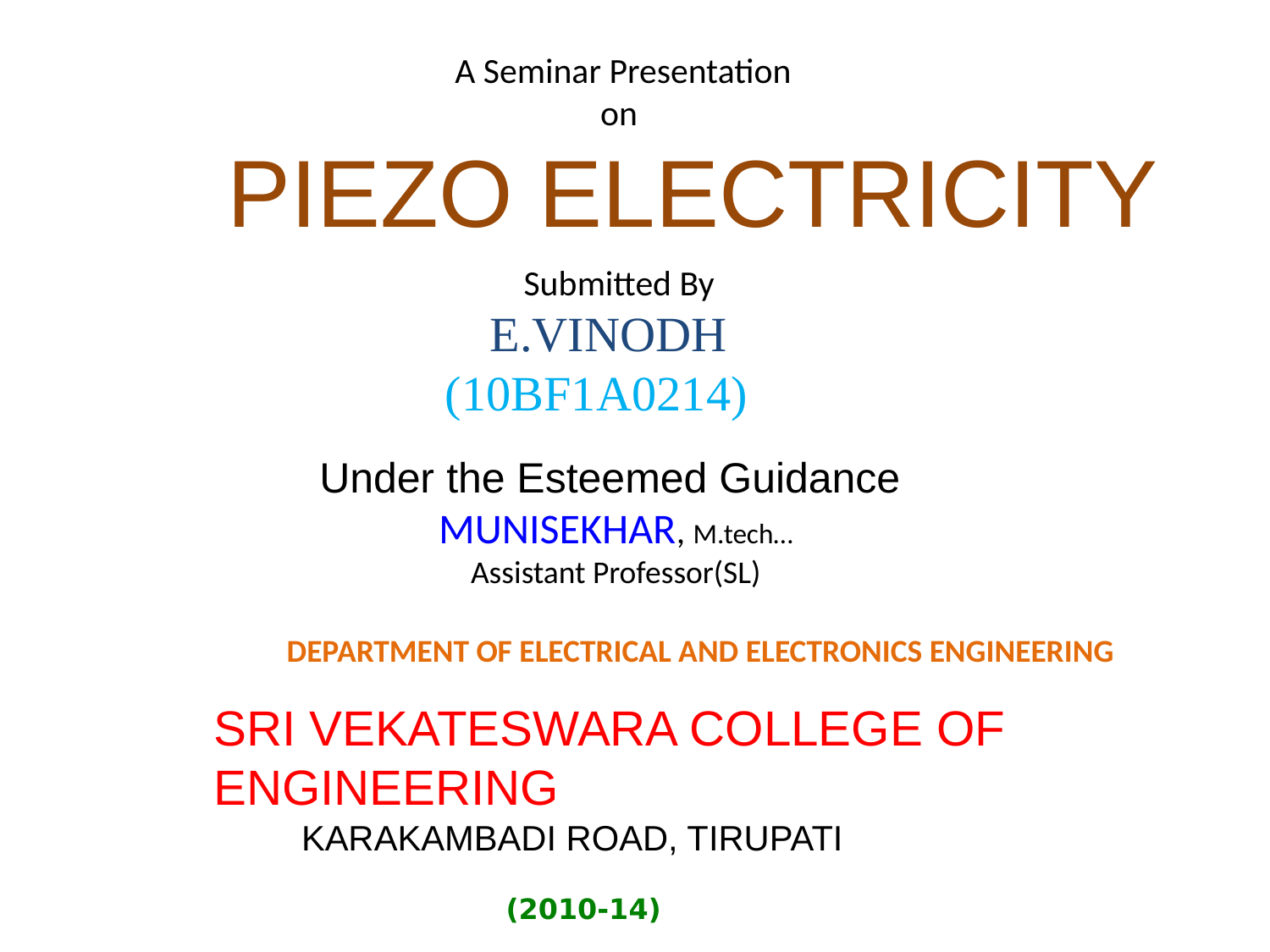

A Seminar Presentation
on
PIEZO ELECTRICITY
Submitted By
E.VINODH
(10BF1A0214)
Under the Esteemed Guidance
MUNISEKHAR, M.tech…
Assistant Professor(SL)
DEPARTMENT OF ELECTRICAL AND ELECTRONICS ENGINEERING
SRI VEKATESWARA COLLEGE OF ENGINEERING
                  KARAKAMBADI ROAD, TIRUPATI

                              (2010-14)